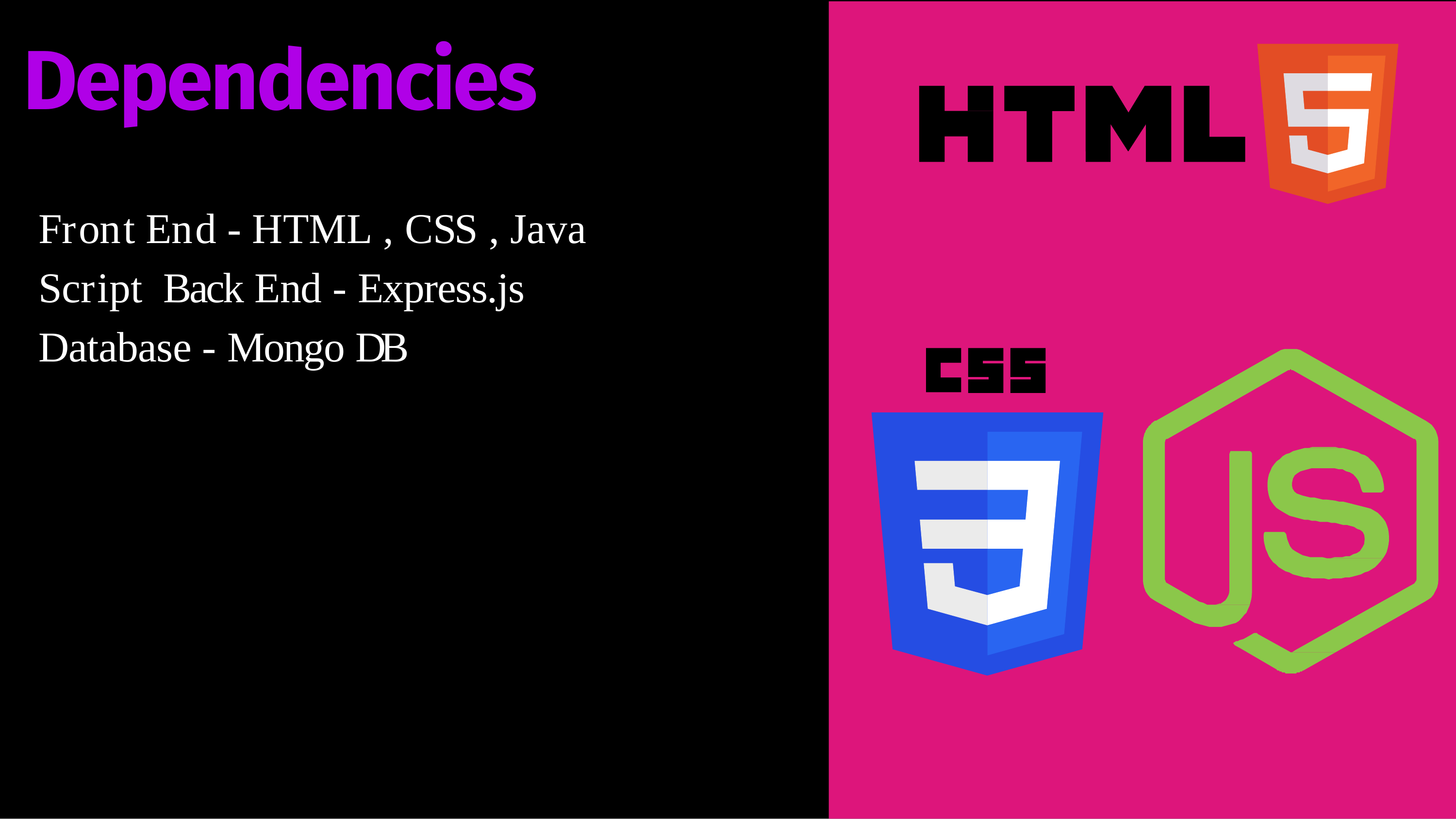

# Dependencies
Front End - HTML , CSS , Java Script  Back End - Express.js
Database - Mongo DB